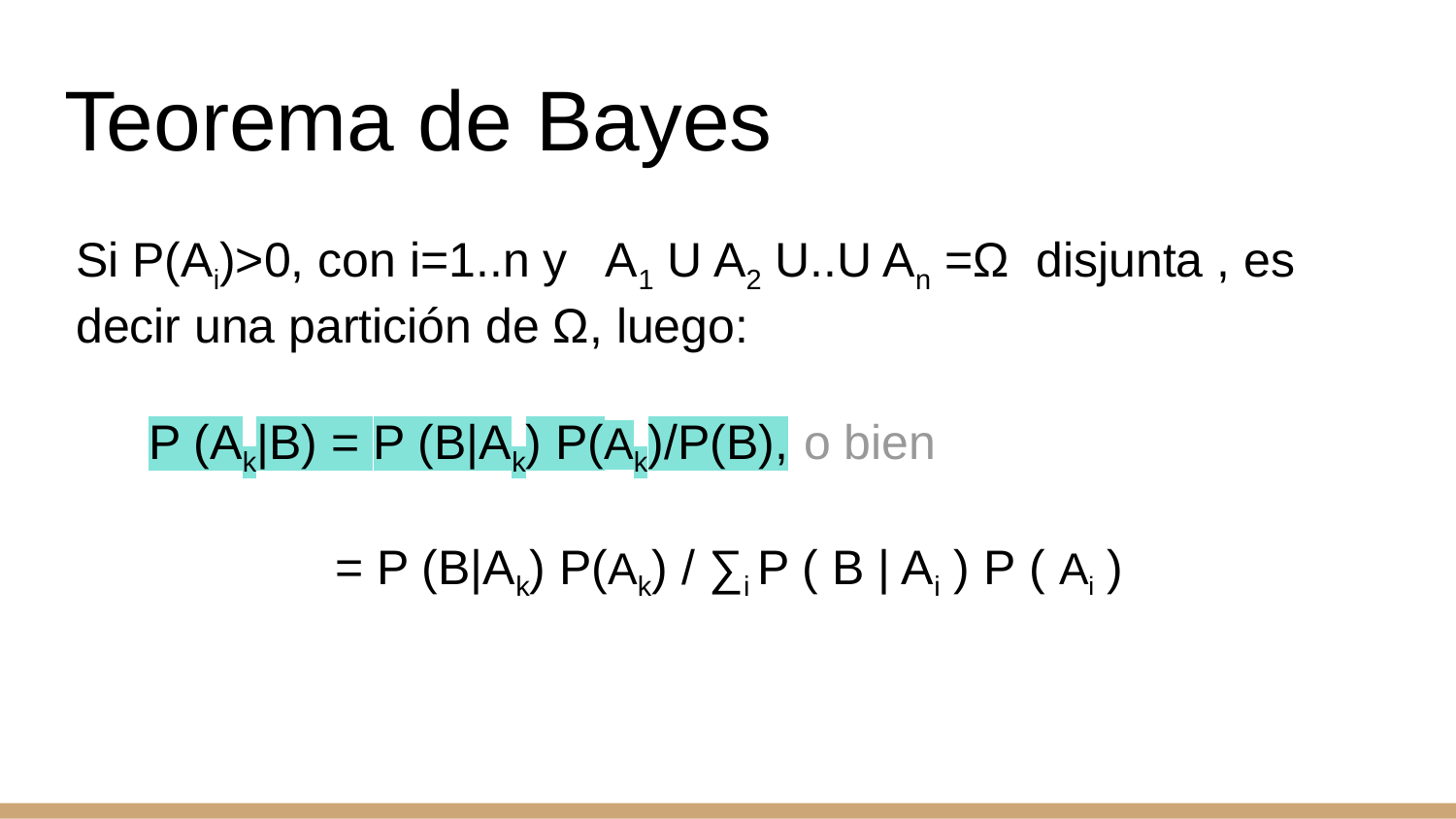

# Teorema de Bayes
Si P(Ai)>0, con i=1..n y   A1 U A2 U..U An =Ω  disjunta , es decir una partición de Ω, luego:

P (Ak|B) = P (B|Ak) P(Ak)/P(B), 	o bien

   = P (B|Ak) P(Ak) / ∑i P ( B | Ai ) P ( Ai )